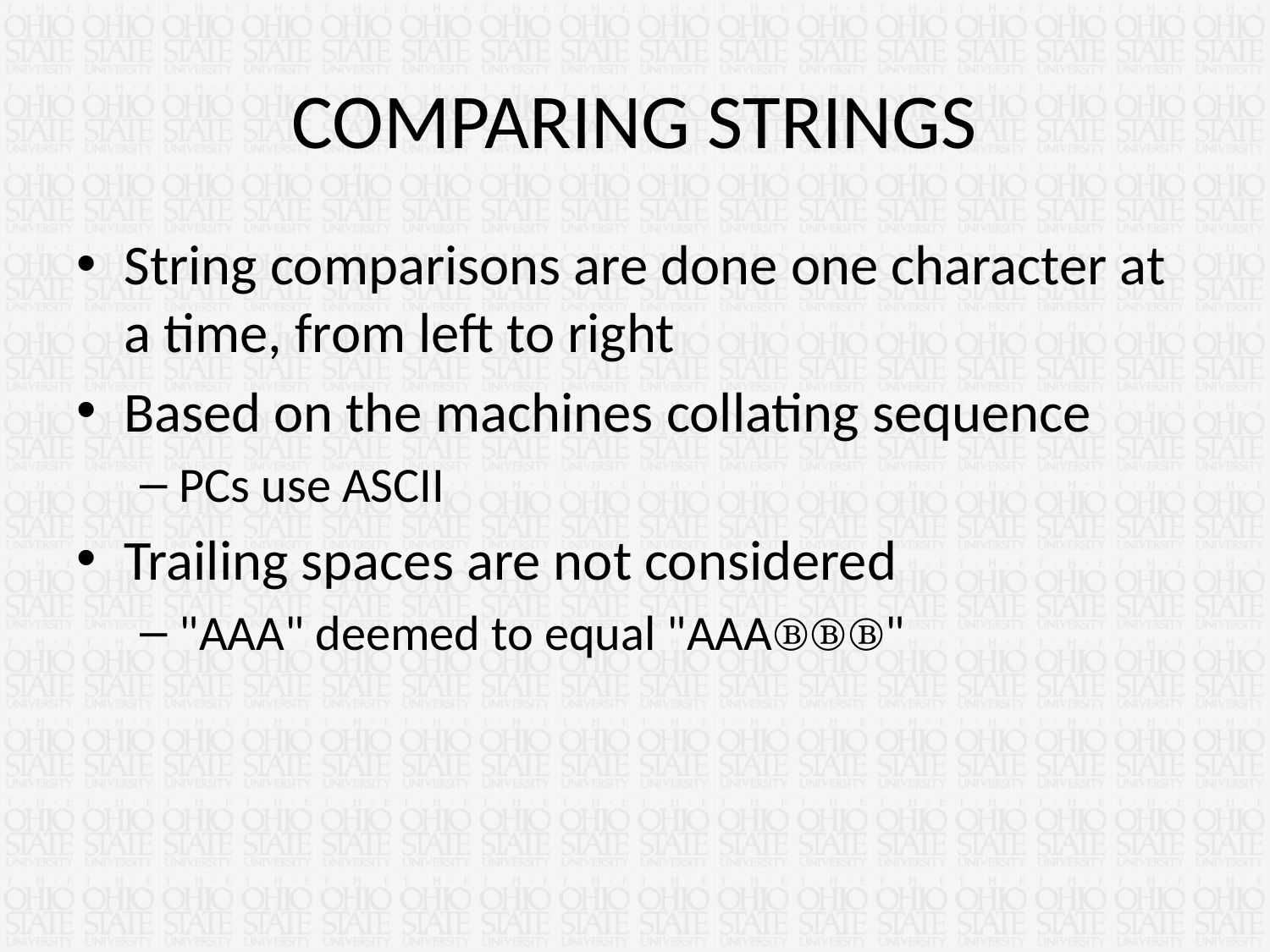

# COMPARING STRINGS
String comparisons are done one character at a time, from left to right
Based on the machines collating sequence
PCs use ASCII
Trailing spaces are not considered
"AAA" deemed to equal "AAAⒷⒷⒷ"